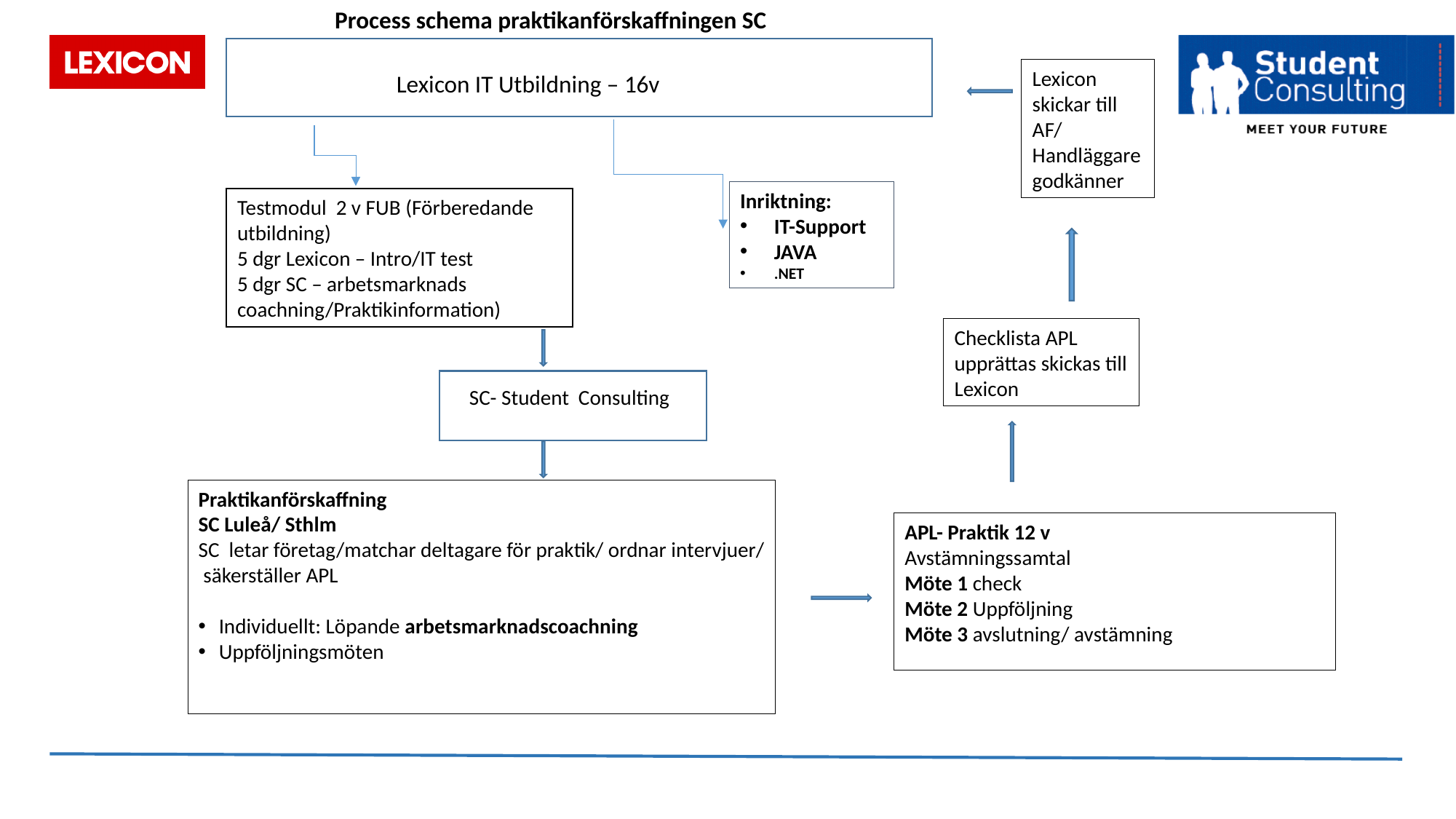

Process schema praktikanförskaffningen SC
LL
Lexicon skickar till AF/ Handläggare godkänner
Lexicon IT Utbildning – 16v

Inriktning:
IT-Support
JAVA
.NET
Testmodul  2 v FUB (Förberedande utbildning)
5 dgr Lexicon – Intro/IT test
5 dgr SC – arbetsmarknads coachning/Praktikinformation)

Checklista APL upprättas skickas till Lexicon

   SC- Student  Consulting

Praktikanförskaffning
SC Luleå/ Sthlm
SC  letar företag/matchar deltagare för praktik/ ordnar intervjuer/
 säkerställer APL

Individuellt: Löpande arbetsmarknadscoachning
Uppföljningsmöten

APL- Praktik 12 v
Avstämningssamtal
Möte 1 check
Möte 2 Uppföljning
Möte 3 avslutning/ avstämning